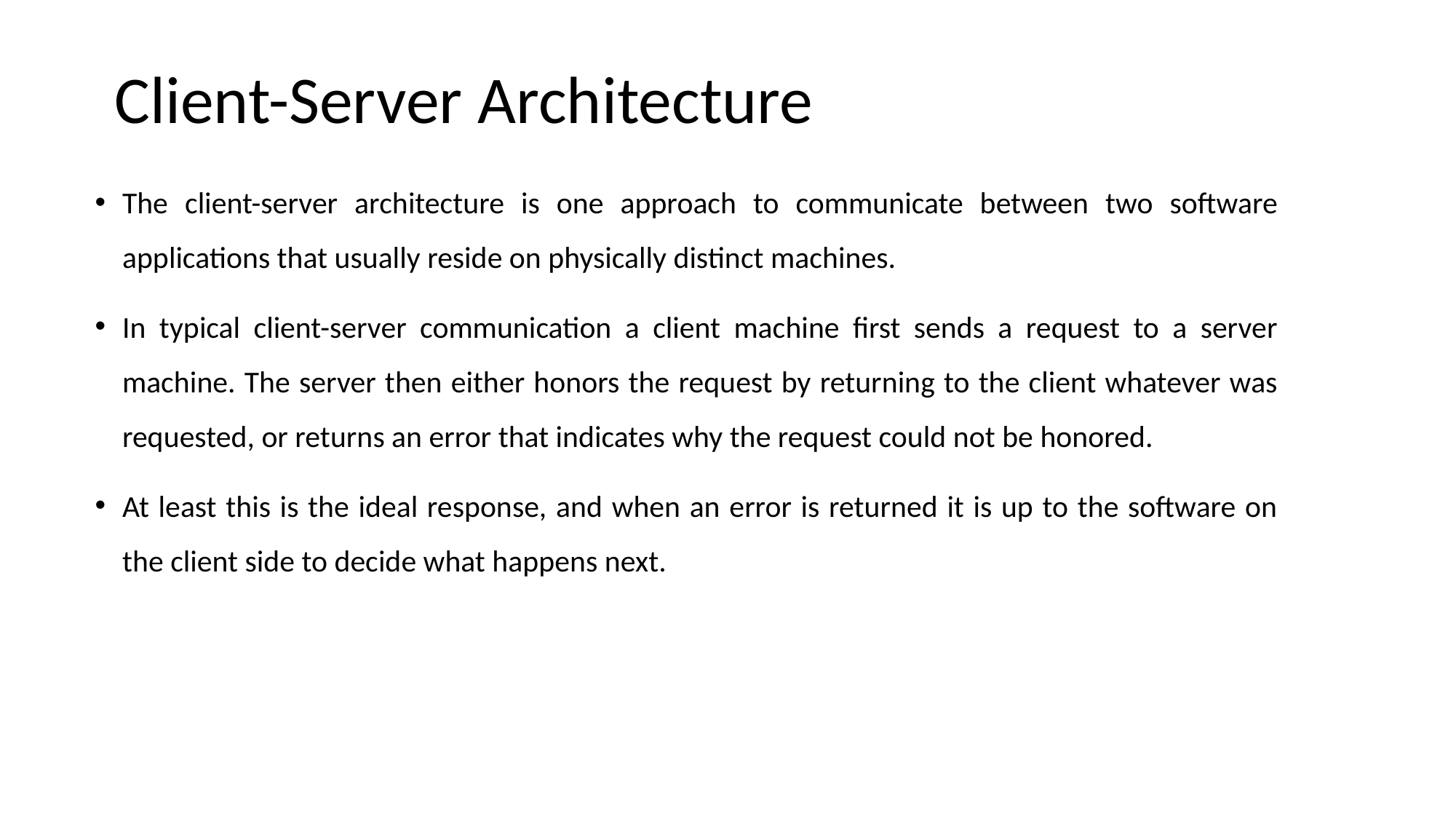

# Client-Server Architecture
The client-server architecture is one approach to communicate between two software applications that usually reside on physically distinct machines.
In typical client-server communication a client machine first sends a request to a server machine. The server then either honors the request by returning to the client whatever was requested, or returns an error that indicates why the request could not be honored.
At least this is the ideal response, and when an error is returned it is up to the software on the client side to decide what happens next.